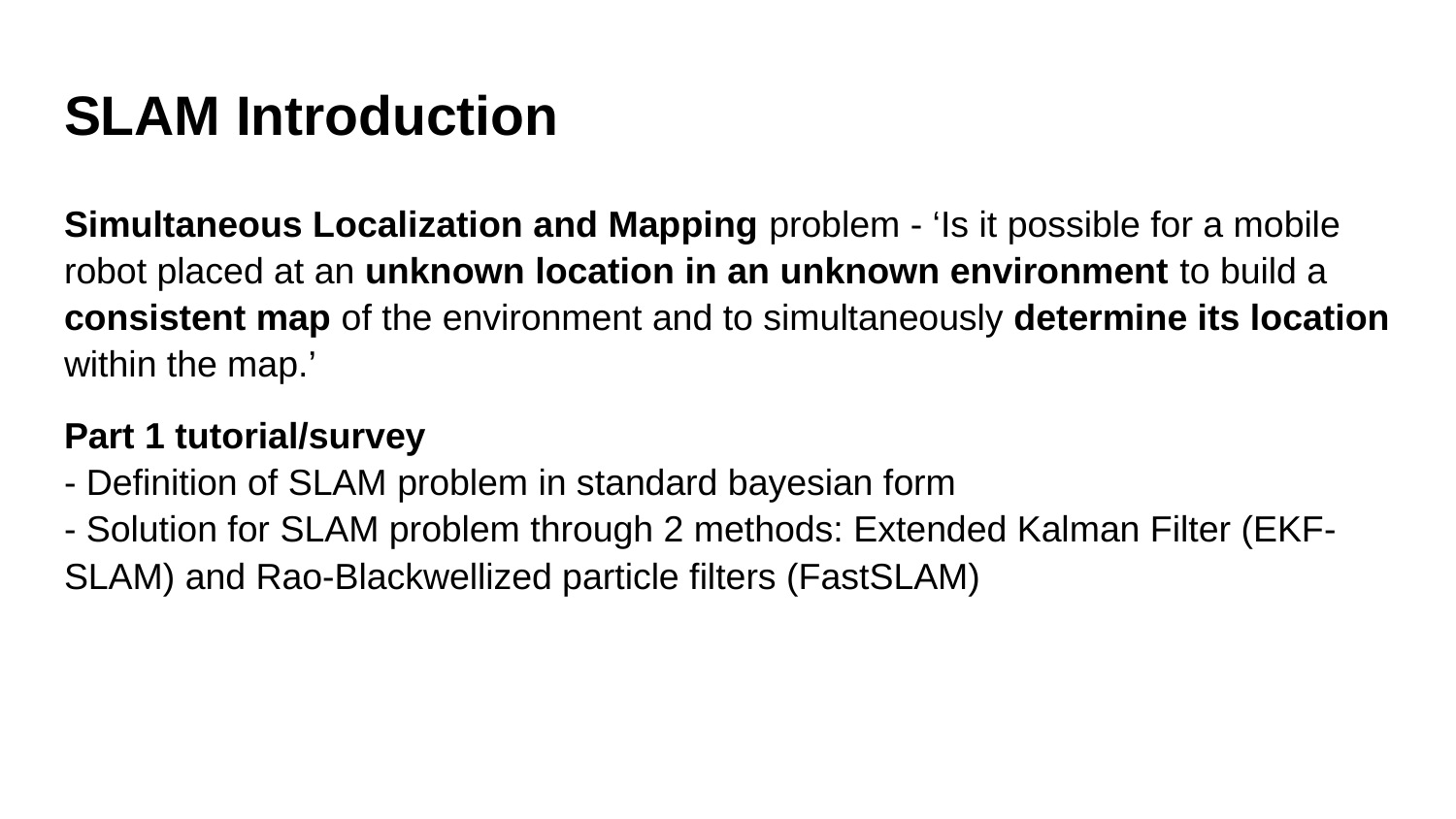

# SLAM Introduction
Simultaneous Localization and Mapping problem - ‘Is it possible for a mobile robot placed at an unknown location in an unknown environment to build a consistent map of the environment and to simultaneously determine its location within the map.’
Part 1 tutorial/survey
- Definition of SLAM problem in standard bayesian form
- Solution for SLAM problem through 2 methods: Extended Kalman Filter (EKF-SLAM) and Rao-Blackwellized particle filters (FastSLAM)